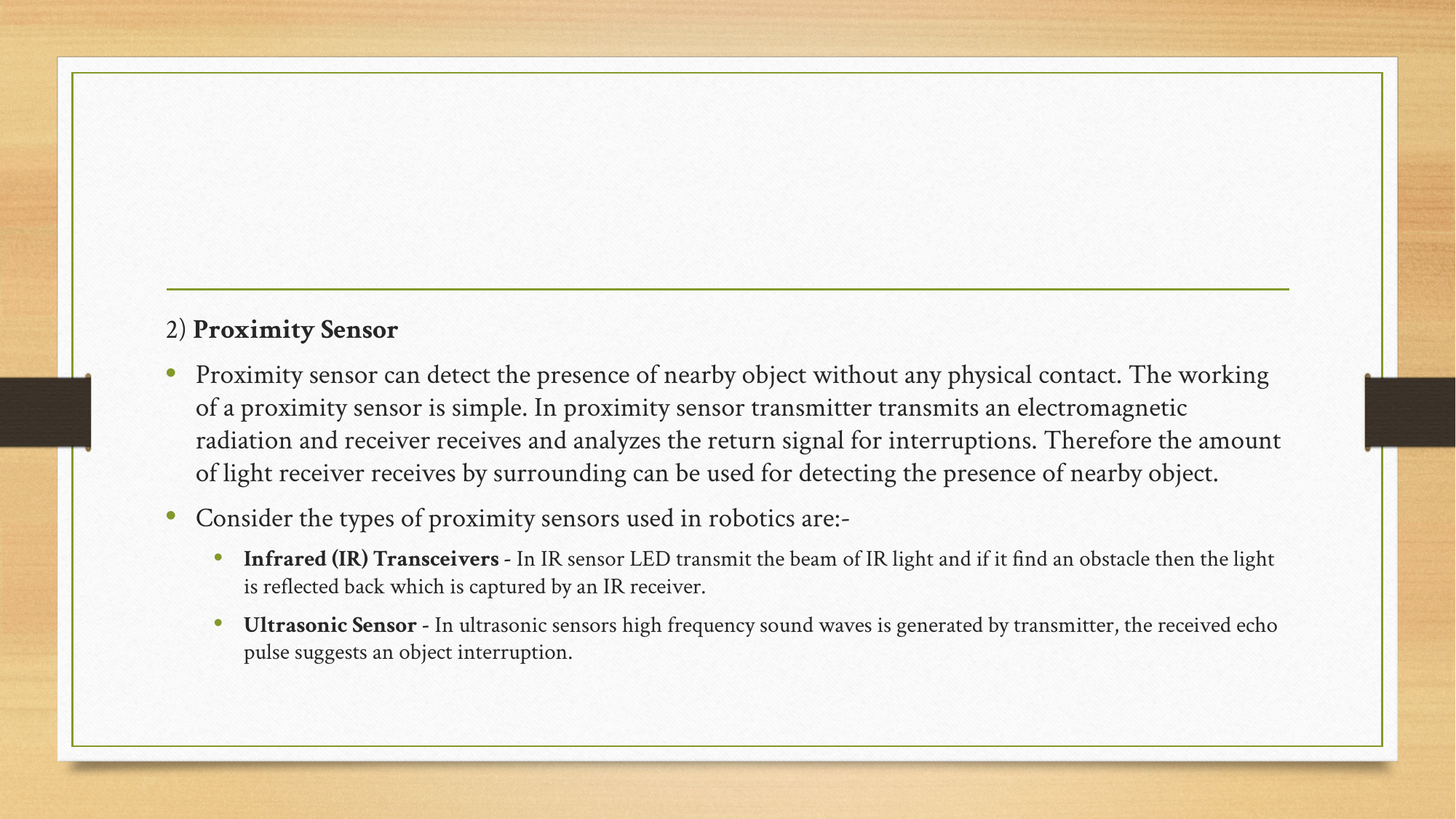

#
2) Proximity Sensor
Proximity sensor can detect the presence of nearby object without any physical contact. The working of a proximity sensor is simple. In proximity sensor transmitter transmits an electromagnetic radiation and receiver receives and analyzes the return signal for interruptions. Therefore the amount of light receiver receives by surrounding can be used for detecting the presence of nearby object.
Consider the types of proximity sensors used in robotics are:-
Infrared (IR) Transceivers - In IR sensor LED transmit the beam of IR light and if it find an obstacle then the light is reflected back which is captured by an IR receiver.
Ultrasonic Sensor - In ultrasonic sensors high frequency sound waves is generated by transmitter, the received echo pulse suggests an object interruption.